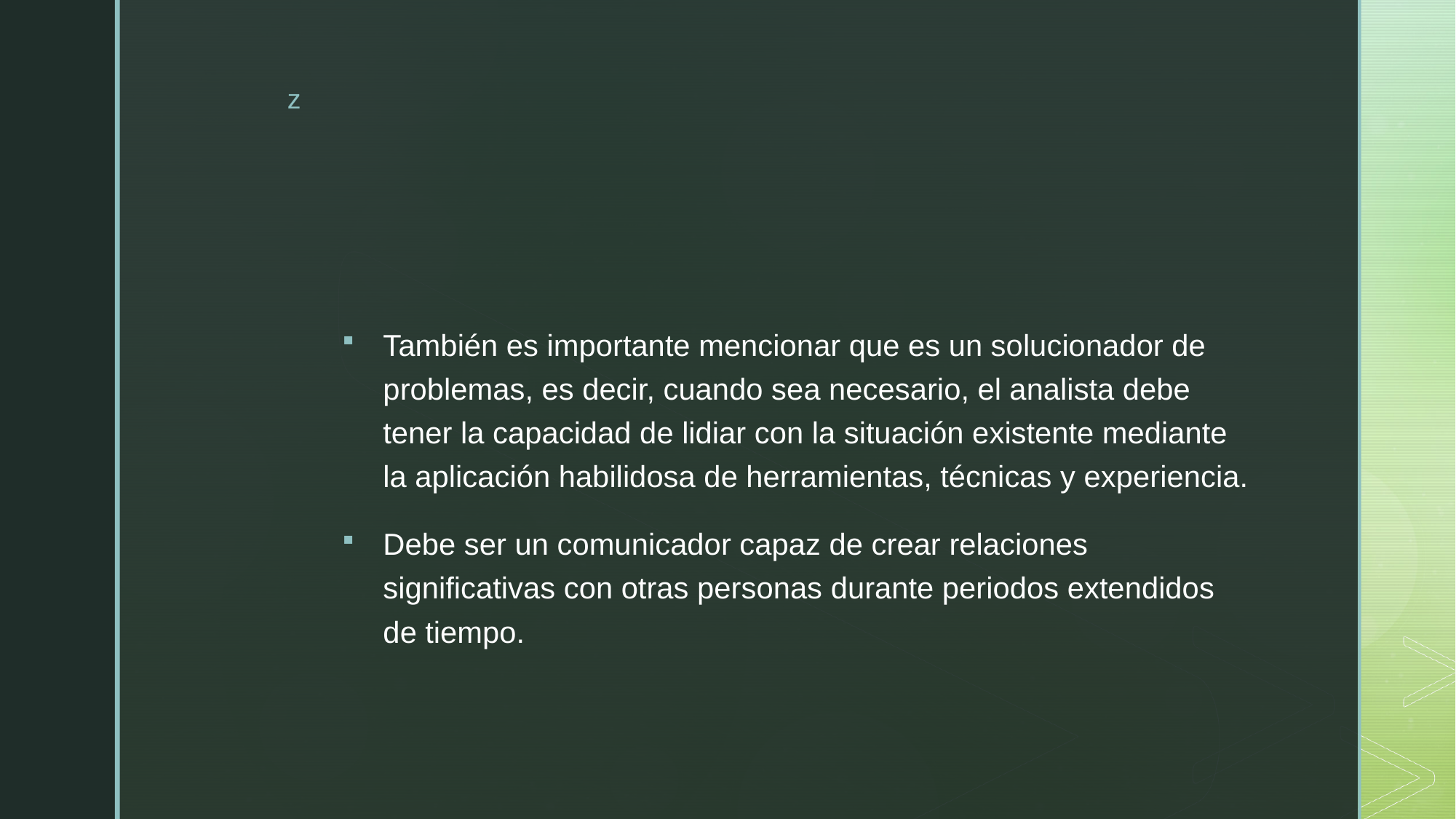

#
También es importante mencionar que es un solucionador de problemas, es decir, cuando sea necesario, el analista debe tener la capacidad de lidiar con la situación existente mediante la aplicación habilidosa de herramientas, técnicas y experiencia.
Debe ser un comunicador capaz de crear relaciones significativas con otras personas durante periodos extendidos de tiempo.